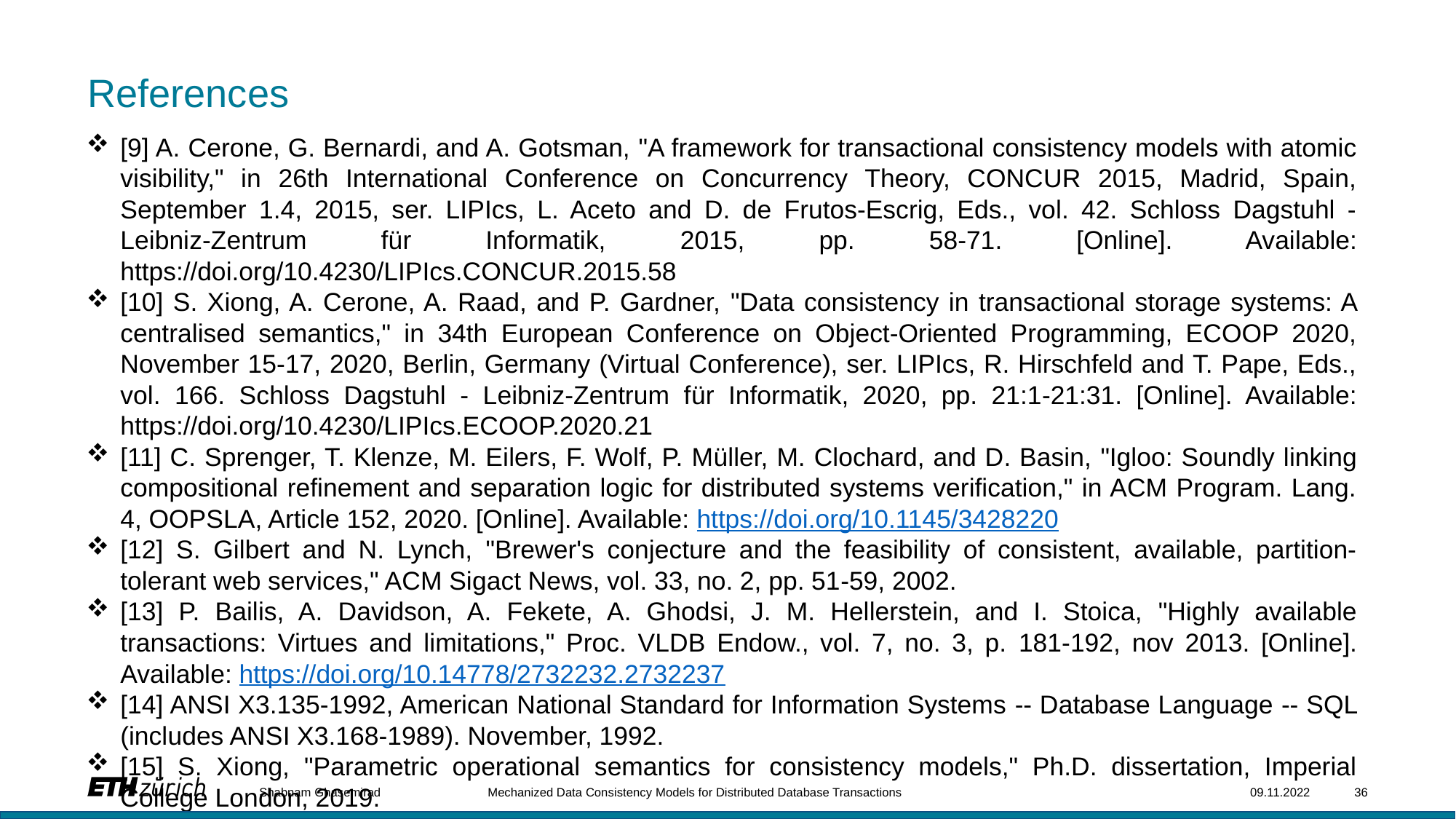

# References
[9] A. Cerone, G. Bernardi, and A. Gotsman, "A framework for transactional consistency models with atomic visibility," in 26th International Conference on Concurrency Theory, CONCUR 2015, Madrid, Spain, September 1.4, 2015, ser. LIPIcs, L. Aceto and D. de Frutos-Escrig, Eds., vol. 42. Schloss Dagstuhl - Leibniz-Zentrum für Informatik, 2015, pp. 58-71. [Online]. Available: https://doi.org/10.4230/LIPIcs.CONCUR.2015.58
[10] S. Xiong, A. Cerone, A. Raad, and P. Gardner, "Data consistency in transactional storage systems: A centralised semantics," in 34th European Conference on Object-Oriented Programming, ECOOP 2020, November 15-17, 2020, Berlin, Germany (Virtual Conference), ser. LIPIcs, R. Hirschfeld and T. Pape, Eds., vol. 166. Schloss Dagstuhl - Leibniz-Zentrum für Informatik, 2020, pp. 21:1-21:31. [Online]. Available: https://doi.org/10.4230/LIPIcs.ECOOP.2020.21
[11] C. Sprenger, T. Klenze, M. Eilers, F. Wolf, P. Müller, M. Clochard, and D. Basin, "Igloo: Soundly linking compositional refinement and separation logic for distributed systems verification," in ACM Program. Lang. 4, OOPSLA, Article 152, 2020. [Online]. Available: https://doi.org/10.1145/3428220
[12] S. Gilbert and N. Lynch, "Brewer's conjecture and the feasibility of consistent, available, partition-tolerant web services," ACM Sigact News, vol. 33, no. 2, pp. 51-59, 2002.
[13] P. Bailis, A. Davidson, A. Fekete, A. Ghodsi, J. M. Hellerstein, and I. Stoica, "Highly available transactions: Virtues and limitations," Proc. VLDB Endow., vol. 7, no. 3, p. 181-192, nov 2013. [Online]. Available: https://doi.org/10.14778/2732232.2732237
[14] ANSI X3.135-1992, American National Standard for Information Systems -- Database Language -- SQL (includes ANSI X3.168-1989). November, 1992.
[15] S. Xiong, "Parametric operational semantics for consistency models," Ph.D. dissertation, Imperial College London, 2019.
Shabnam Ghasemirad                               Mechanized Data Consistency Models for Distributed Database Transactions
09.11.2022
36